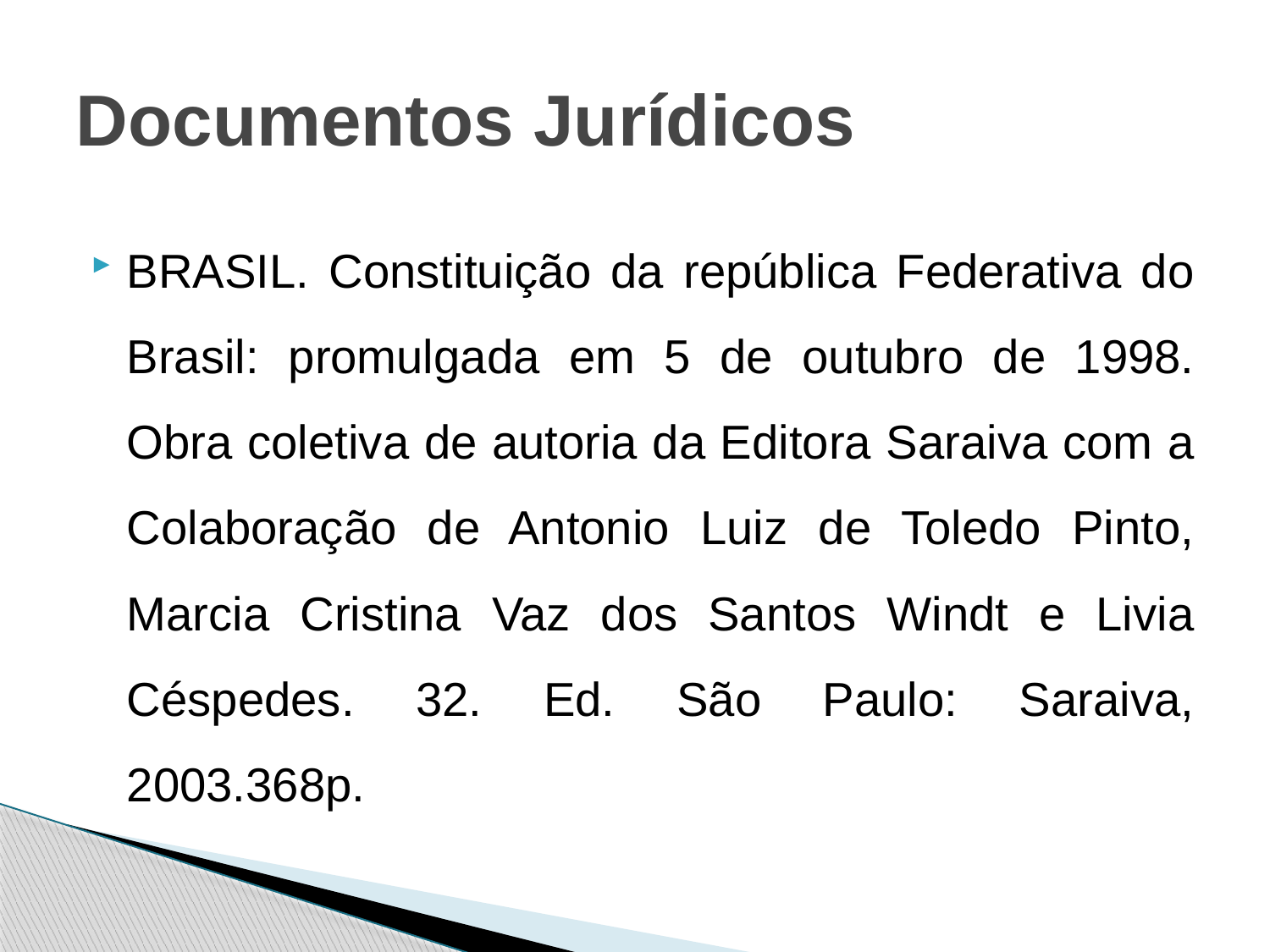

# Documentos Jurídicos
BRASIL. Constituição da república Federativa do Brasil: promulgada em 5 de outubro de 1998. Obra coletiva de autoria da Editora Saraiva com a Colaboração de Antonio Luiz de Toledo Pinto, Marcia Cristina Vaz dos Santos Windt e Livia Céspedes. 32. Ed. São Paulo: Saraiva, 2003.368p.